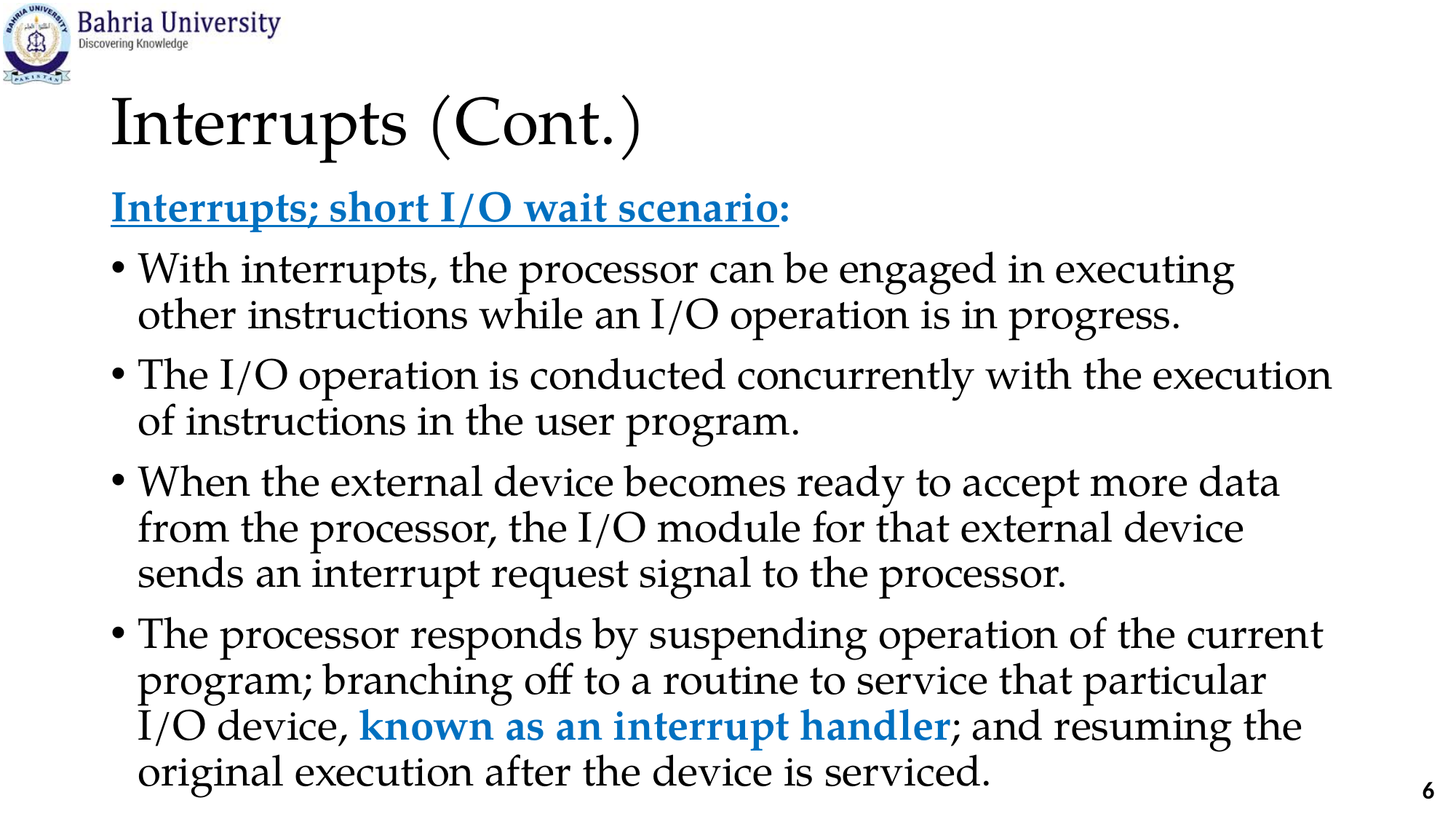

# Interrupts (Cont.)
Interrupts; short I/O wait scenario:
With interrupts, the processor can be engaged in executing other instructions while an I/O operation is in progress.
The I/O operation is conducted concurrently with the execution of instructions in the user program.
When the external device becomes ready to accept more data from the processor, the I/O module for that external device sends an interrupt request signal to the processor.
The processor responds by suspending operation of the current program; branching off to a routine to service that particular I/O device, known as an interrupt handler; and resuming the original execution after the device is serviced.
6